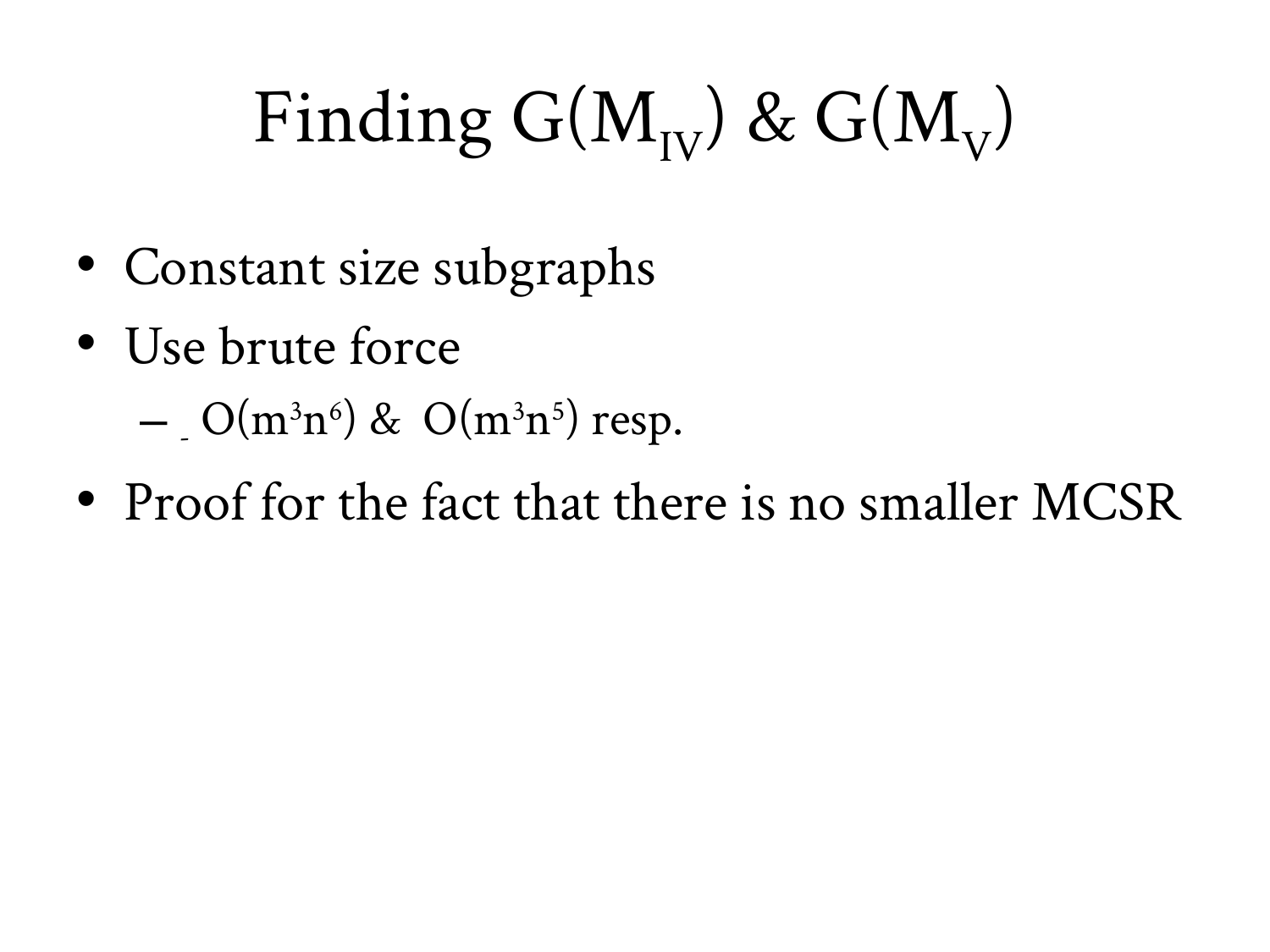

# Finding G(MIV) & G(MV)
Constant size subgraphs
Use brute force
- O(m3n6) &  O(m3n5) resp.
Proof for the fact that there is no smaller MCSR